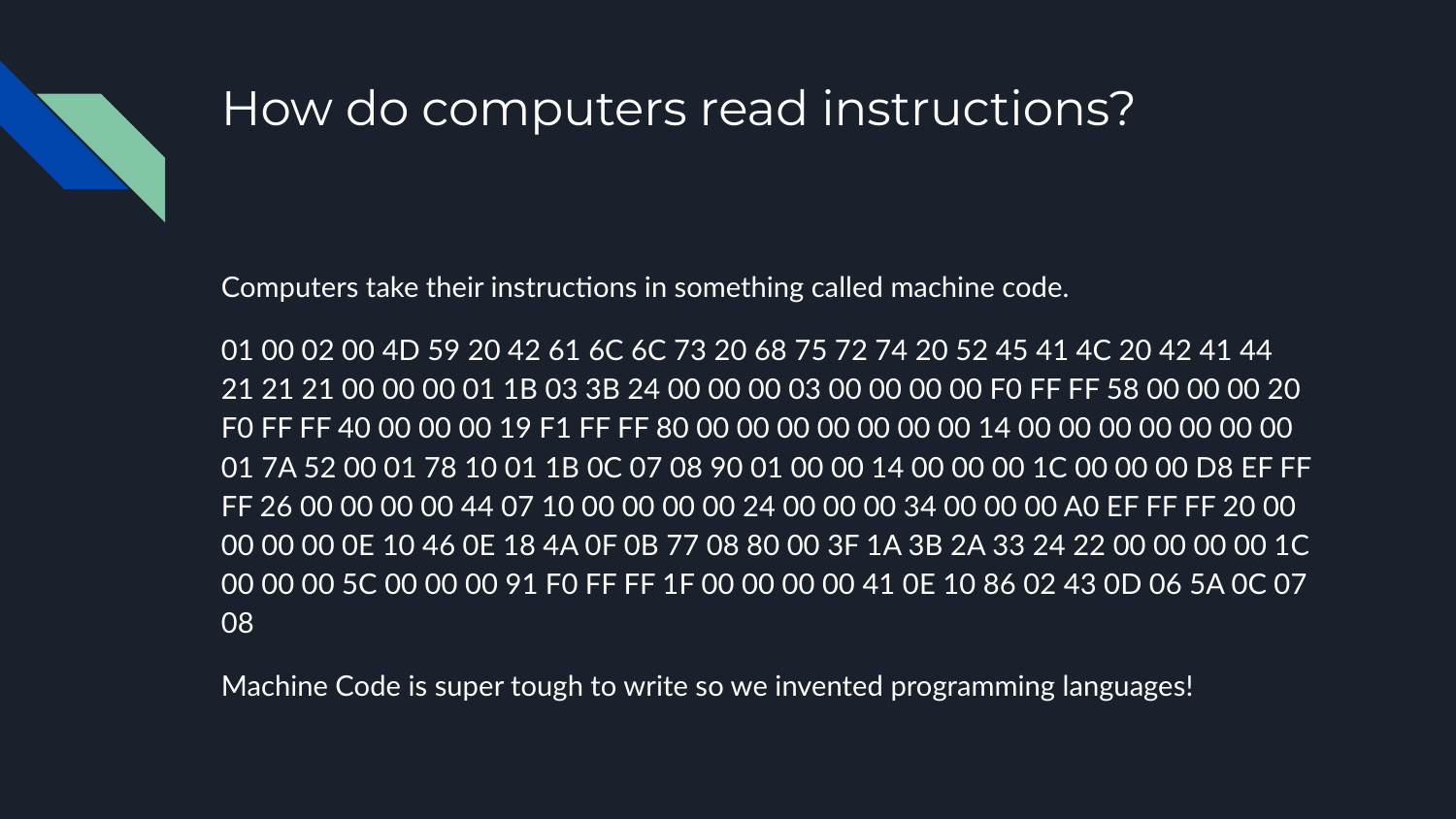

# How do computers read instructions?

Computers take their instructions in something called machine code.
01 00 02 00 4D 59 20 42 61 6C 6C 73 20 68 75 72 74 20 52 45 41 4C 20 42 41 44 21 21 21 00 00 00 01 1B 03 3B 24 00 00 00 03 00 00 00 00 F0 FF FF 58 00 00 00 20 F0 FF FF 40 00 00 00 19 F1 FF FF 80 00 00 00 00 00 00 00 14 00 00 00 00 00 00 00 01 7A 52 00 01 78 10 01 1B 0C 07 08 90 01 00 00 14 00 00 00 1C 00 00 00 D8 EF FF FF 26 00 00 00 00 44 07 10 00 00 00 00 24 00 00 00 34 00 00 00 A0 EF FF FF 20 00 00 00 00 0E 10 46 0E 18 4A 0F 0B 77 08 80 00 3F 1A 3B 2A 33 24 22 00 00 00 00 1C 00 00 00 5C 00 00 00 91 F0 FF FF 1F 00 00 00 00 41 0E 10 86 02 43 0D 06 5A 0C 07 08
Machine Code is super tough to write so we invented programming languages!